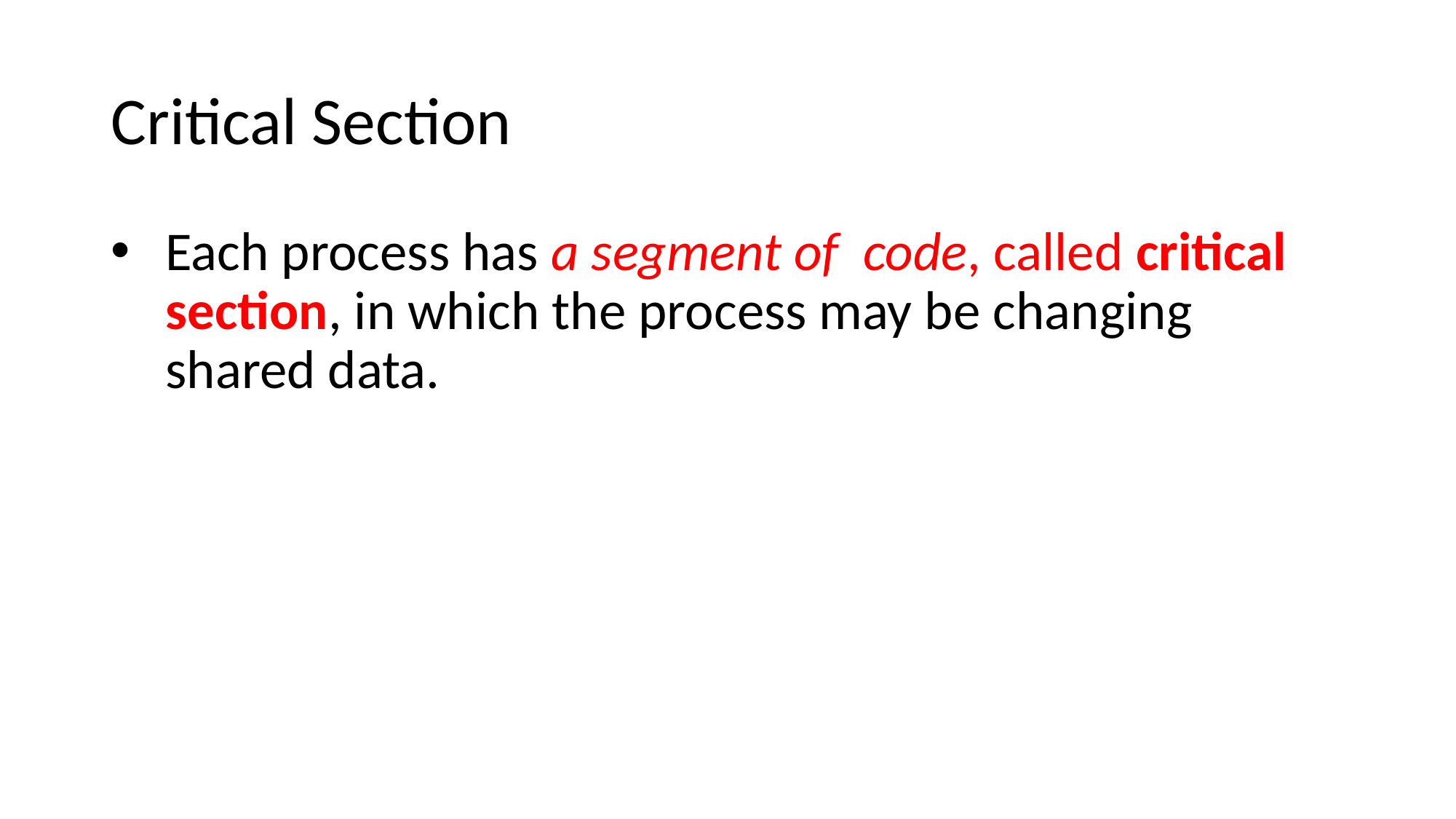

# Critical Section
Each process has a segment of  code, called critical section, in which the process may be changing shared data.